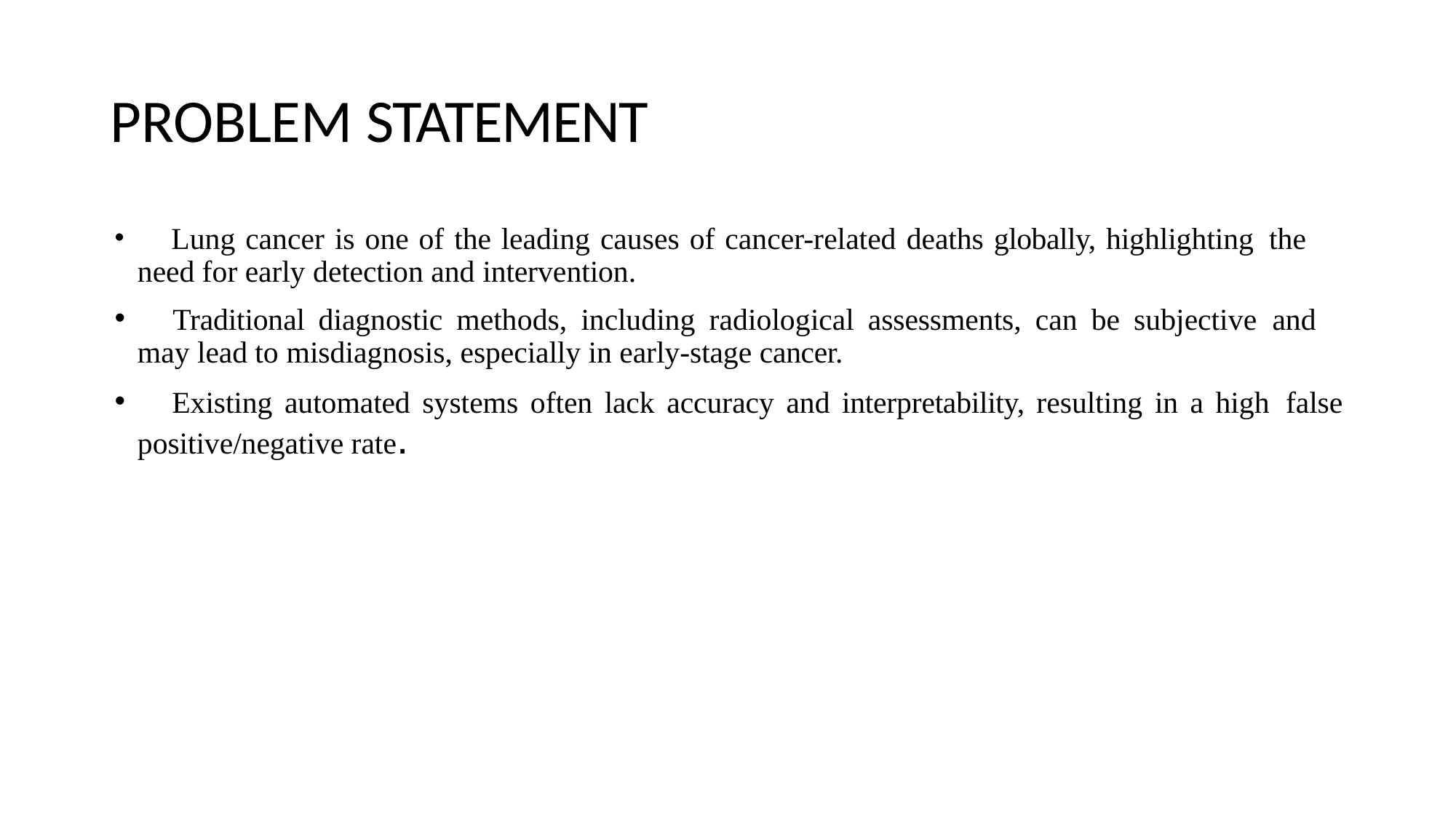

# PROBLEM STATEMENT
	Lung cancer is one of the leading causes of cancer-related deaths globally, highlighting  the need for early detection and intervention.
	Traditional diagnostic methods, including radiological assessments, can be subjective  and may lead to misdiagnosis, especially in early-stage cancer.
	Existing automated systems often lack accuracy and interpretability, resulting in a high  false positive/negative rate.